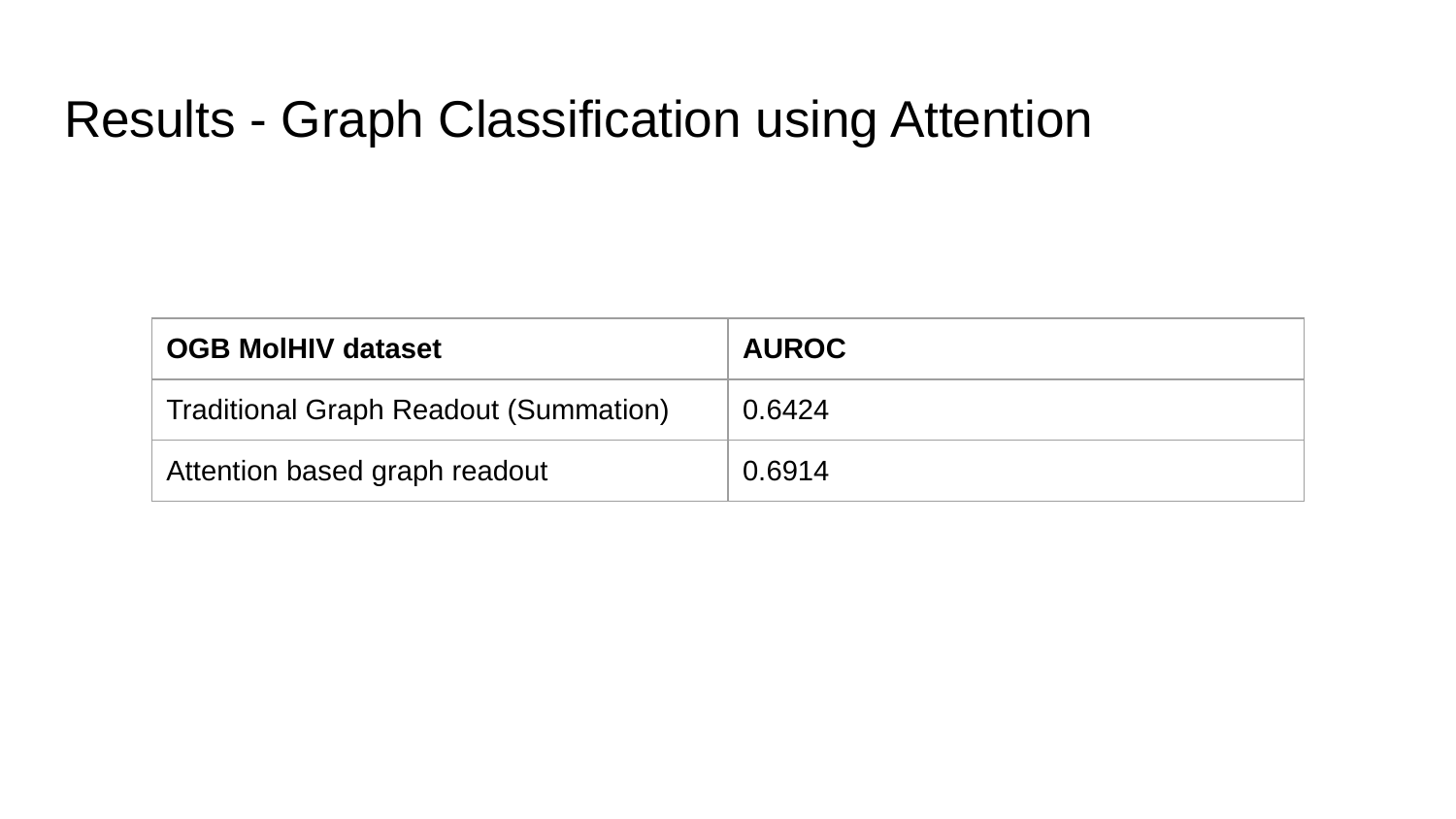

# Results - Graph Classification using Attention
| OGB MolHIV dataset | AUROC |
| --- | --- |
| Traditional Graph Readout (Summation) | 0.6424 |
| Attention based graph readout | 0.6914 |